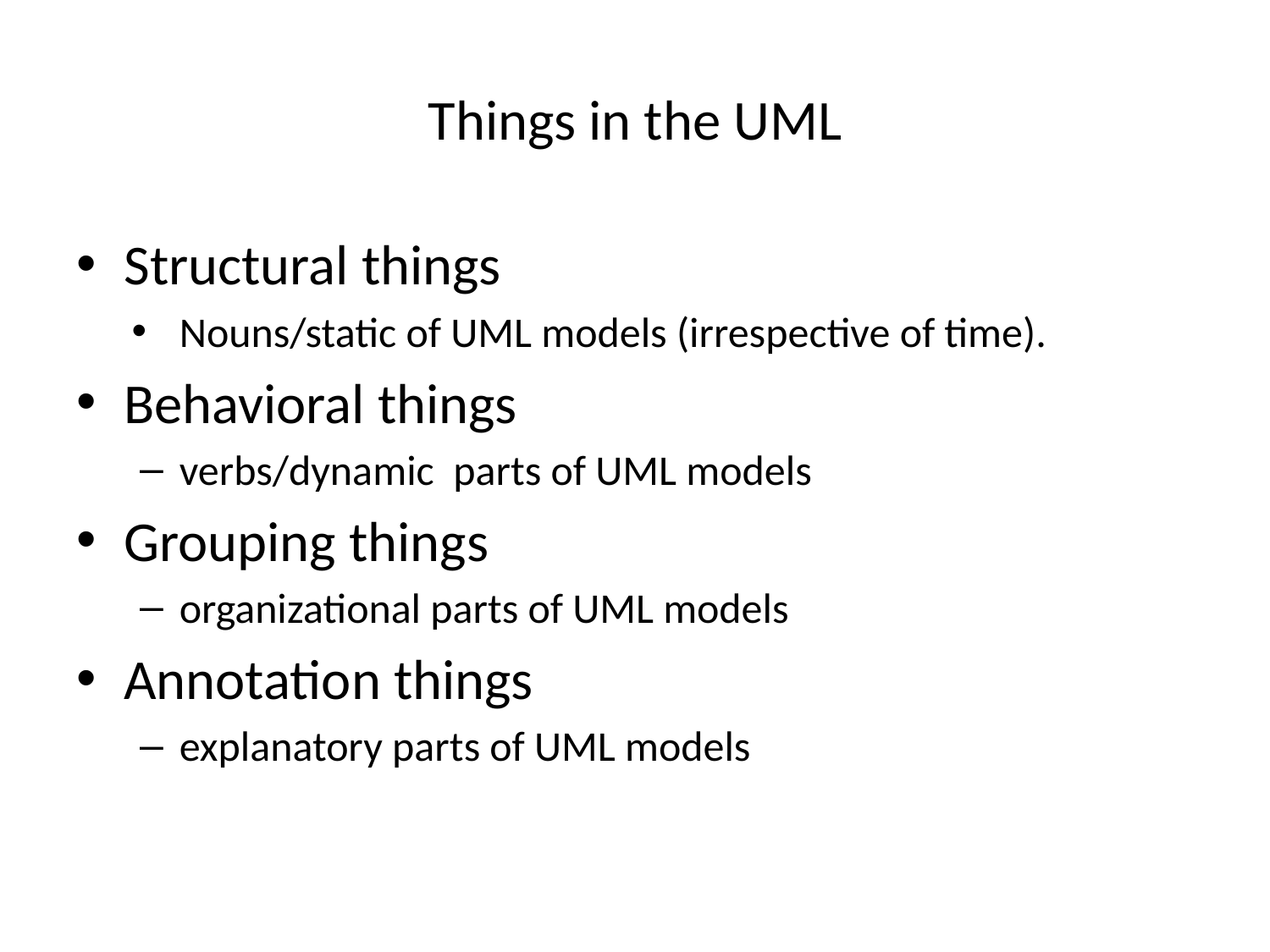

# Things in the UML
Structural things
Nouns/static of UML models (irrespective of time).
Behavioral things
verbs/dynamic  parts of UML models
Grouping things
organizational parts of UML models
Annotation things
explanatory parts of UML models